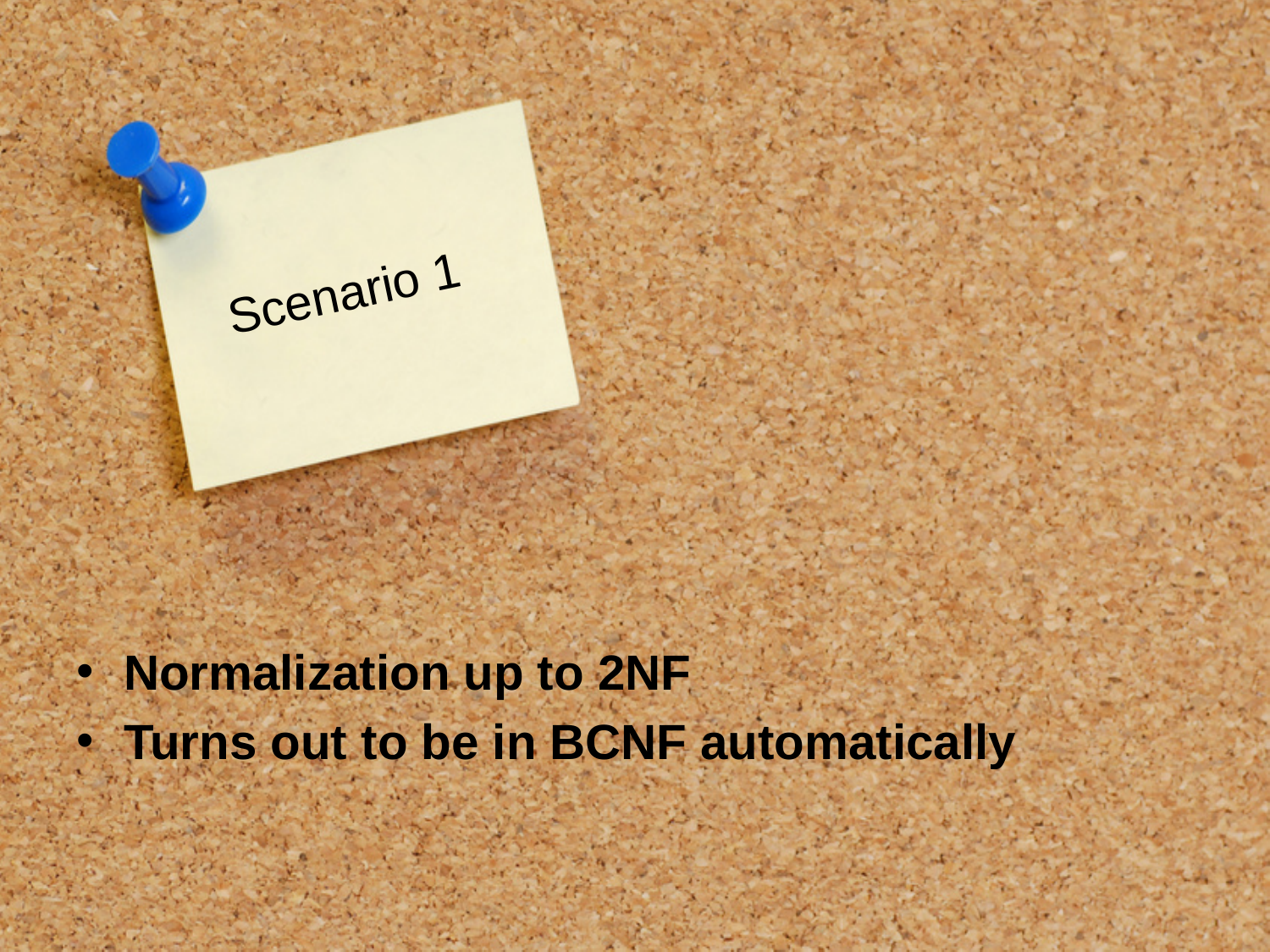

# Scenario 1
Normalization up to 2NF
Turns out to be in BCNF automatically